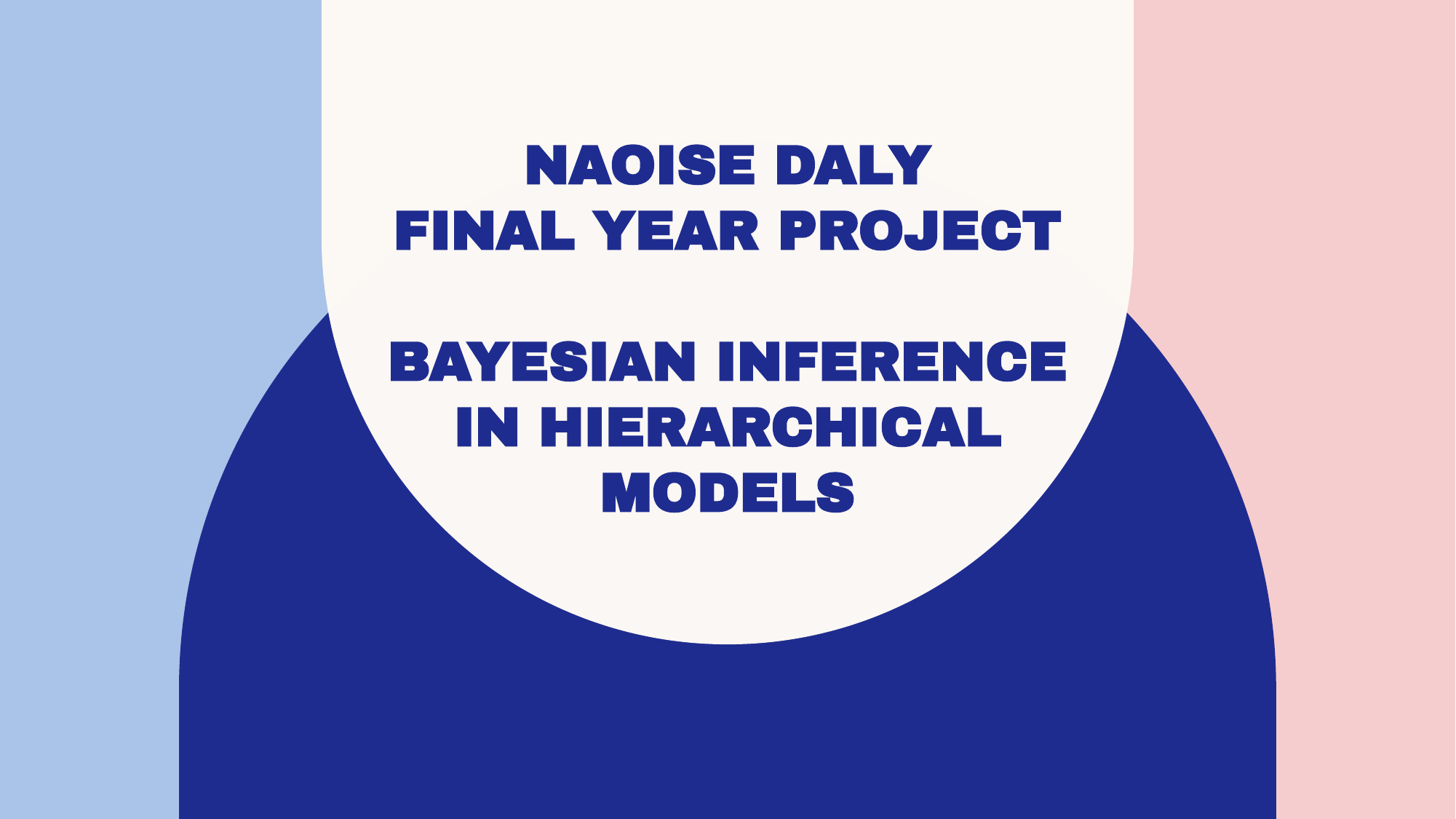

# Naoise DALY Final year project Bayesian inference in hierarchical models